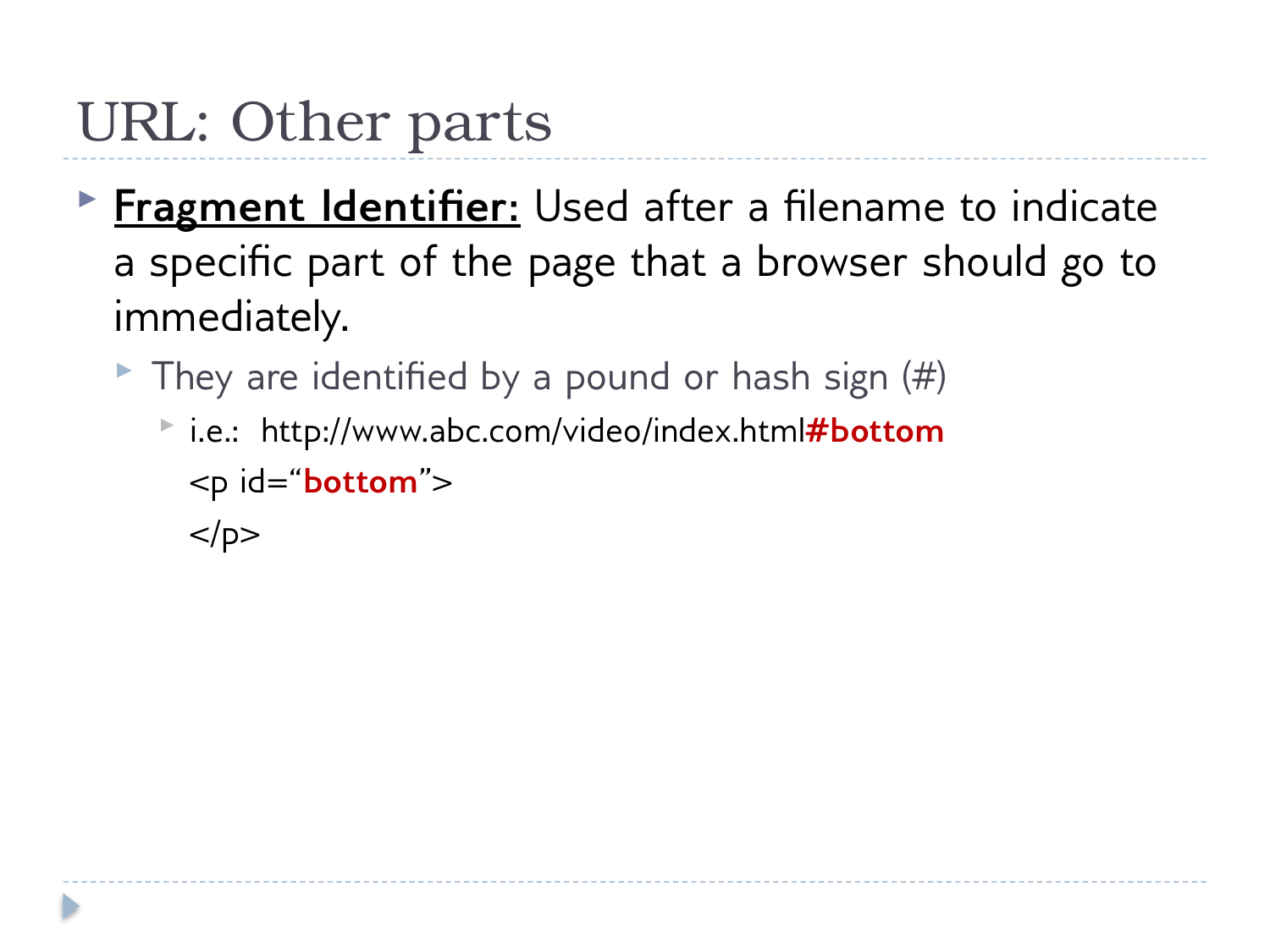

# URL: Other parts
Fragment Identifier: Used after a filename to indicate a specific part of the page that a browser should go to immediately.
They are identified by a pound or hash sign (#)
i.e.:  http://www.abc.com/video/index.html#bottom
	<p id=“bottom”>
	</p>